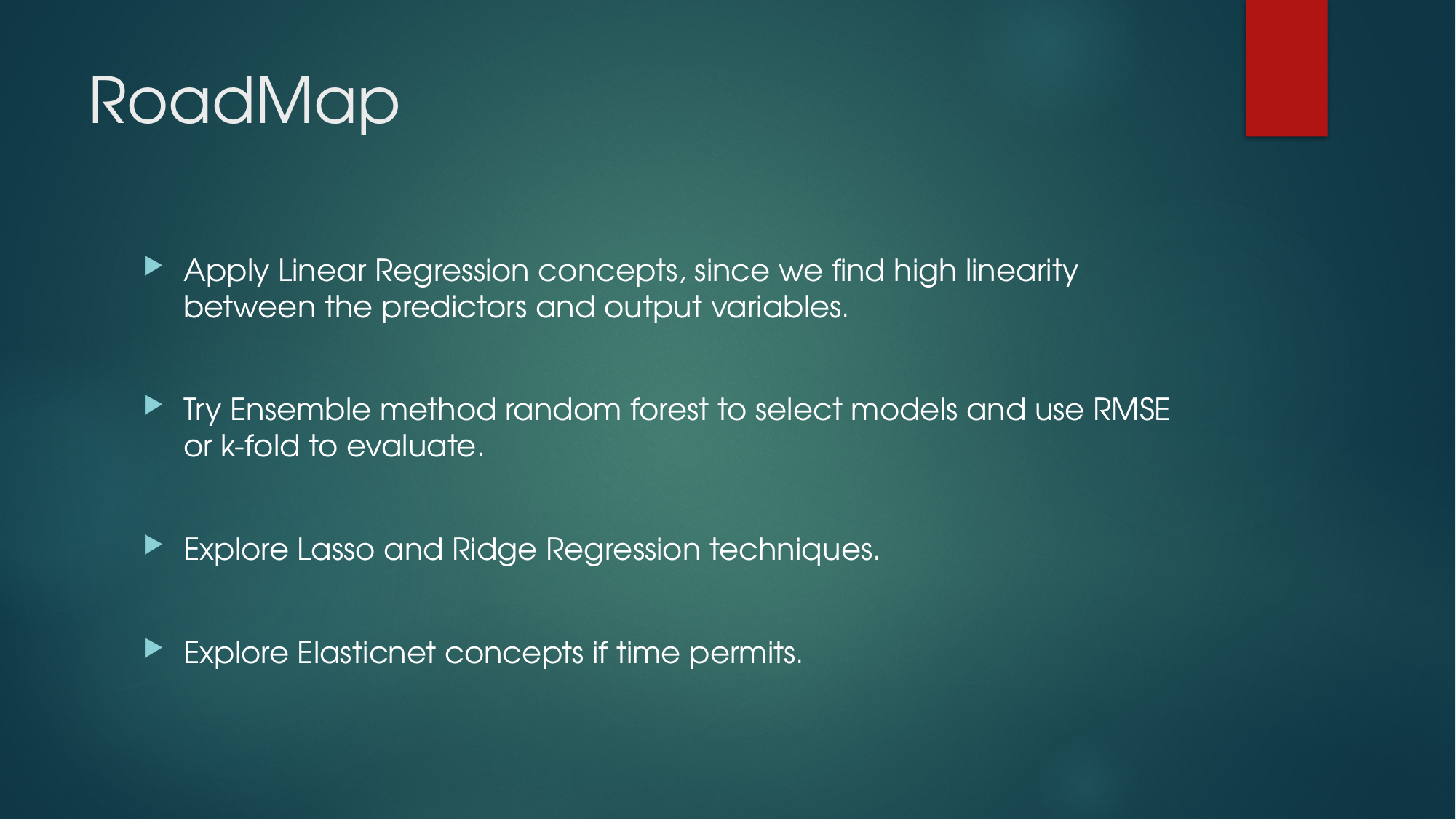

# RoadMap
Apply Linear Regression concepts, since we find high linearity between the predictors and output variables.

Try Ensemble method random forest to select models and use RMSE or k-fold to evaluate.

Explore Lasso and Ridge Regression techniques.

Explore Elasticnet concepts if time permits.